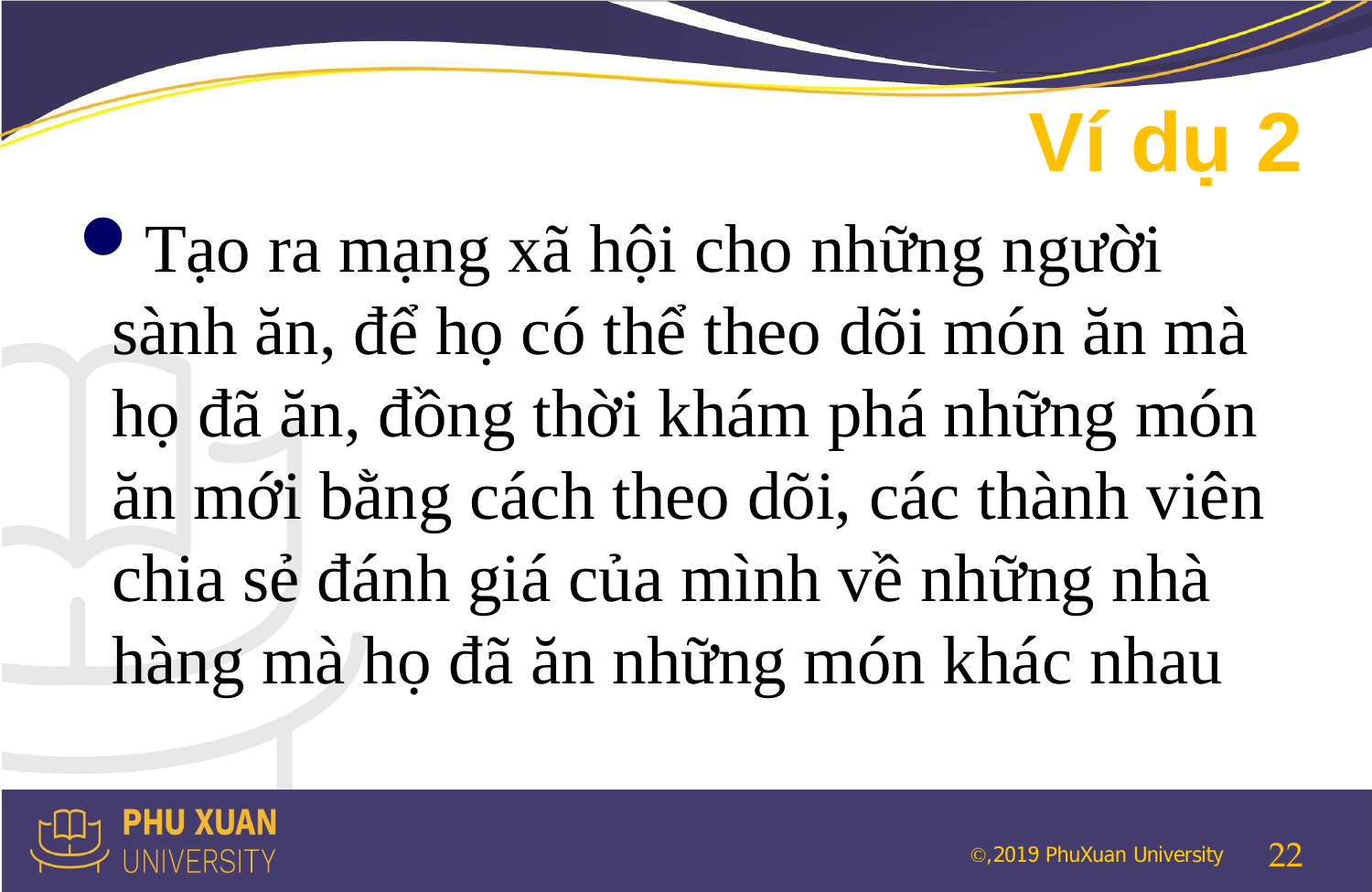

# Ví dụ 2
Tạo ra mạng xã hội cho những người sành ăn, để họ có thể theo dõi món ăn mà họ đã ăn, đồng thời khám phá những món ăn mới bằng cách theo dõi, các thành viên chia sẻ đánh giá của mình về những nhà hàng mà họ đã ăn những món khác nhau
22